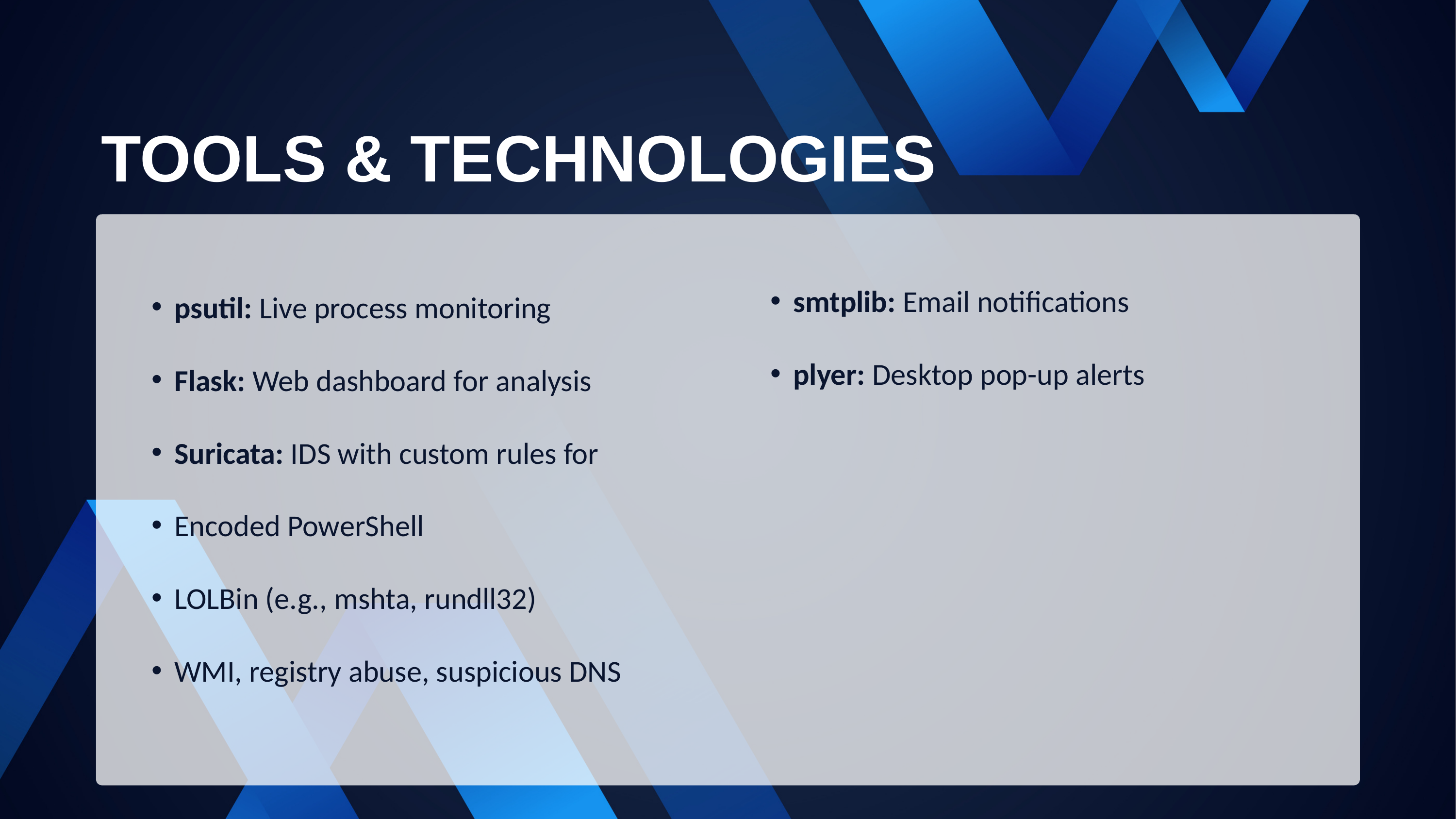

TOOLS & TECHNOLOGIES

psutil: Live process monitoring

Flask: Web dashboard for analysis

Suricata: IDS with custom rules for

Encoded PowerShell

LOLBin (e.g., mshta, rundll32)

WMI, registry abuse, suspicious DNS
smtplib: Email notifications

plyer: Desktop pop-up alerts